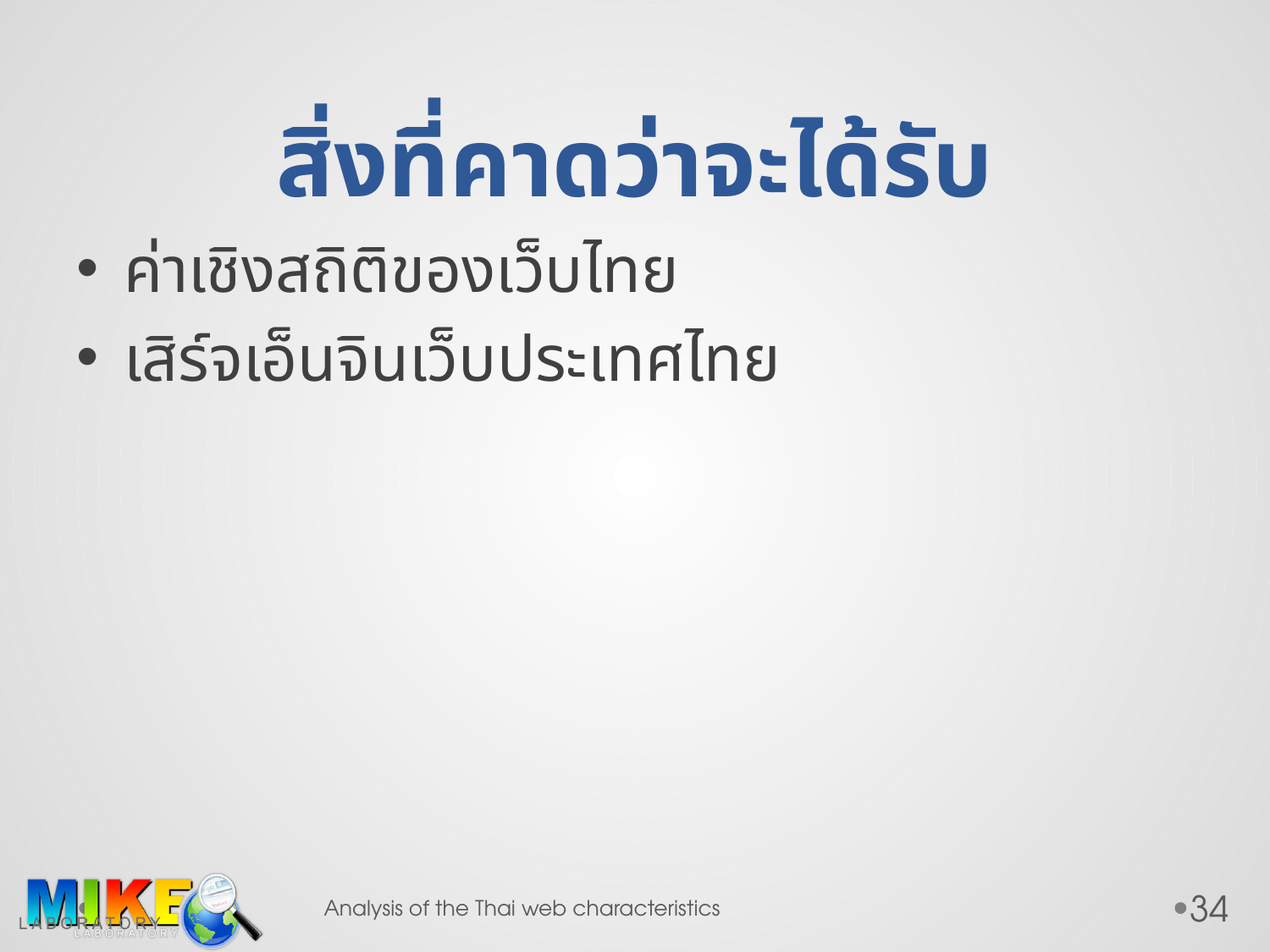

# สิ่งที่คาดว่าจะได้รับ
ค่าเชิงสถิติของเว็บไทย
เสิร์จเอ็นจินเว็บประเทศไทย
Analysis of the Thai web characteristics
34